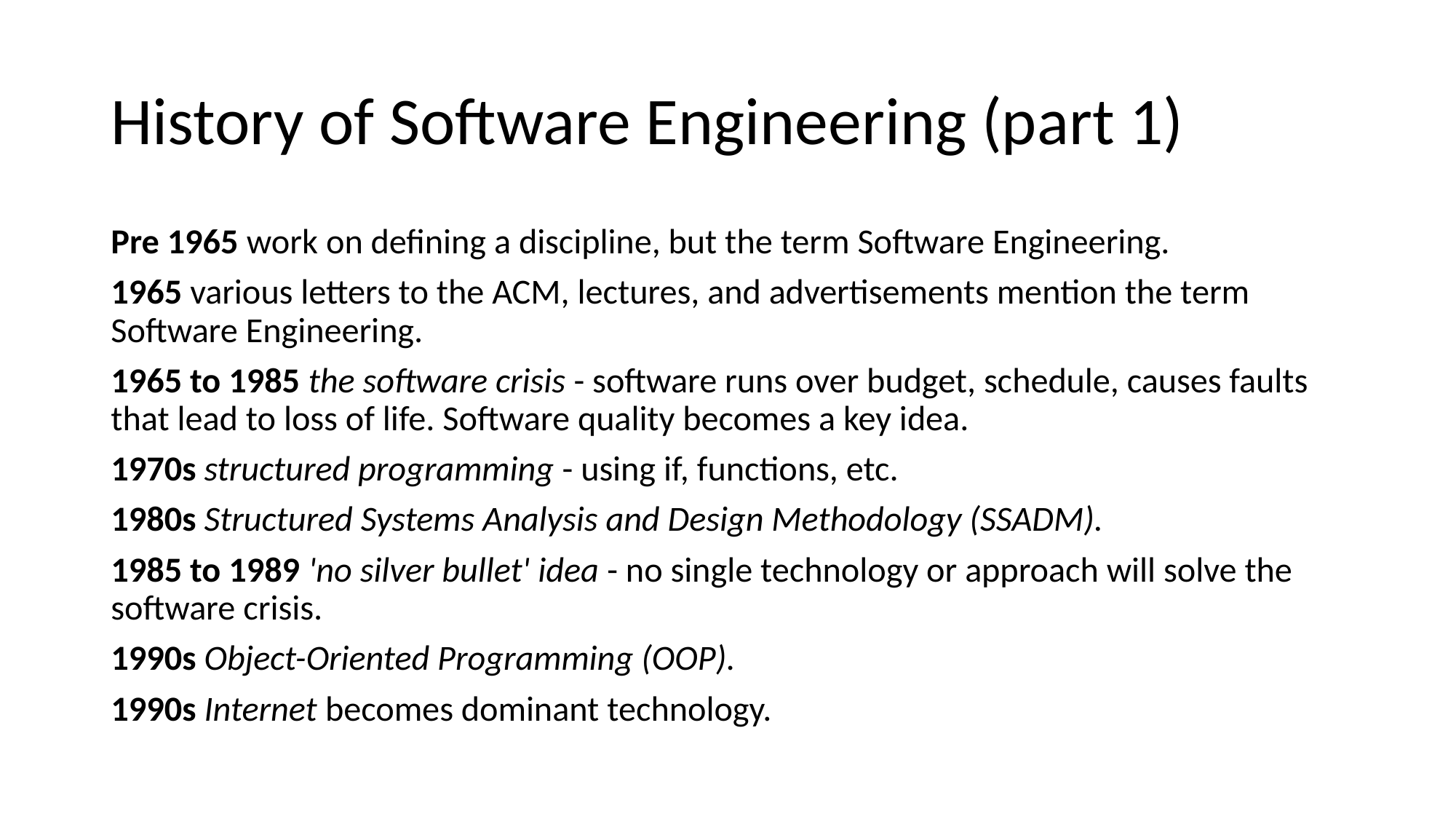

# History of Software Engineering (part 1)
Pre 1965 work on defining a discipline, but the term Software Engineering.
1965 various letters to the ACM, lectures, and advertisements mention the term Software Engineering.
1965 to 1985 the software crisis - software runs over budget, schedule, causes faults that lead to loss of life. Software quality becomes a key idea.
1970s structured programming - using if, functions, etc.
1980s Structured Systems Analysis and Design Methodology (SSADM).
1985 to 1989 'no silver bullet' idea - no single technology or approach will solve the software crisis.
1990s Object-Oriented Programming (OOP).
1990s Internet becomes dominant technology.